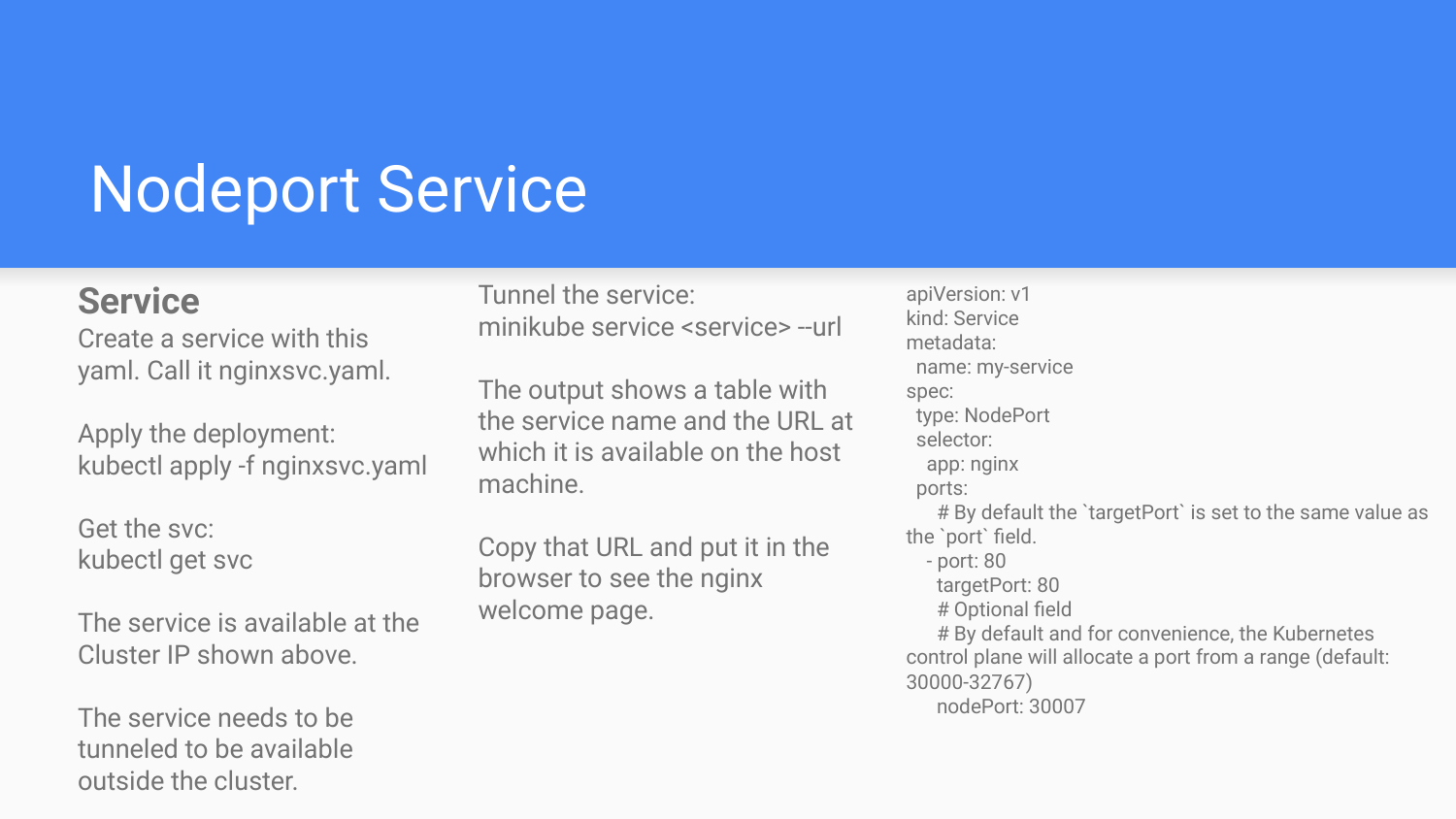

# Nodeport Service
Service
Create a service with this yaml. Call it nginxsvc.yaml.
Apply the deployment:
kubectl apply -f nginxsvc.yaml

Get the svc:
kubectl get svc

The service is available at the Cluster IP shown above.

The service needs to be tunneled to be available outside the cluster.

Tunnel the service:
minikube service <service> --url

The output shows a table with the service name and the URL at which it is available on the host machine.

Copy that URL and put it in the browser to see the nginx welcome page.
apiVersion: v1
kind: Service
metadata:
  name: my-service
spec:
  type: NodePort
  selector:
    app: nginx
  ports:
      # By default the `targetPort` is set to the same value as the `port` field.
    - port: 80
      targetPort: 80
      # Optional field
      # By default and for convenience, the Kubernetes control plane will allocate a port from a range (default: 30000-32767)
      nodePort: 30007